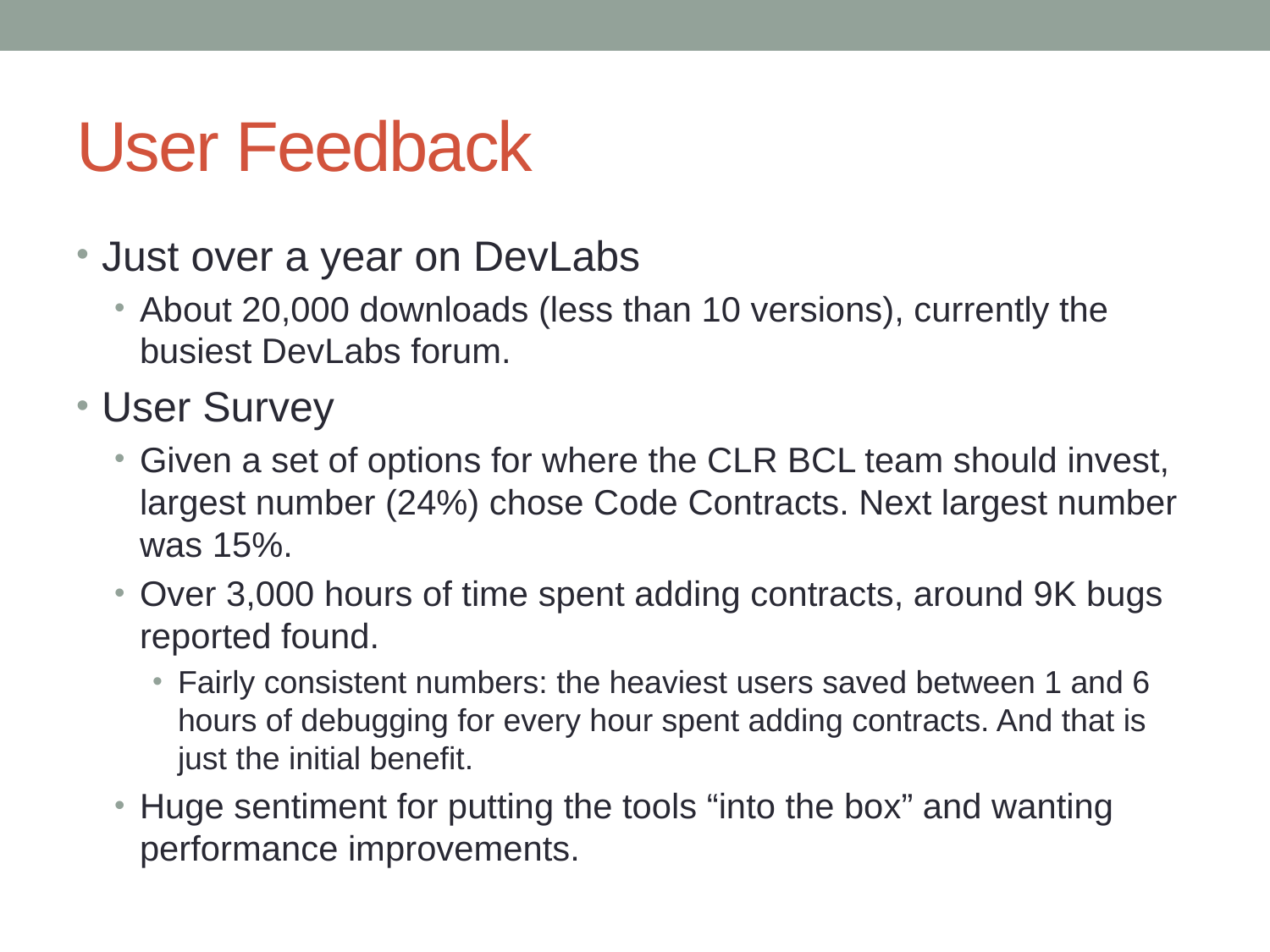

# User Feedback
Just over a year on DevLabs
About 20,000 downloads (less than 10 versions), currently the busiest DevLabs forum.
User Survey
Given a set of options for where the CLR BCL team should invest, largest number (24%) chose Code Contracts. Next largest number was 15%.
Over 3,000 hours of time spent adding contracts, around 9K bugs reported found.
Fairly consistent numbers: the heaviest users saved between 1 and 6 hours of debugging for every hour spent adding contracts. And that is just the initial benefit.
Huge sentiment for putting the tools “into the box” and wanting performance improvements.